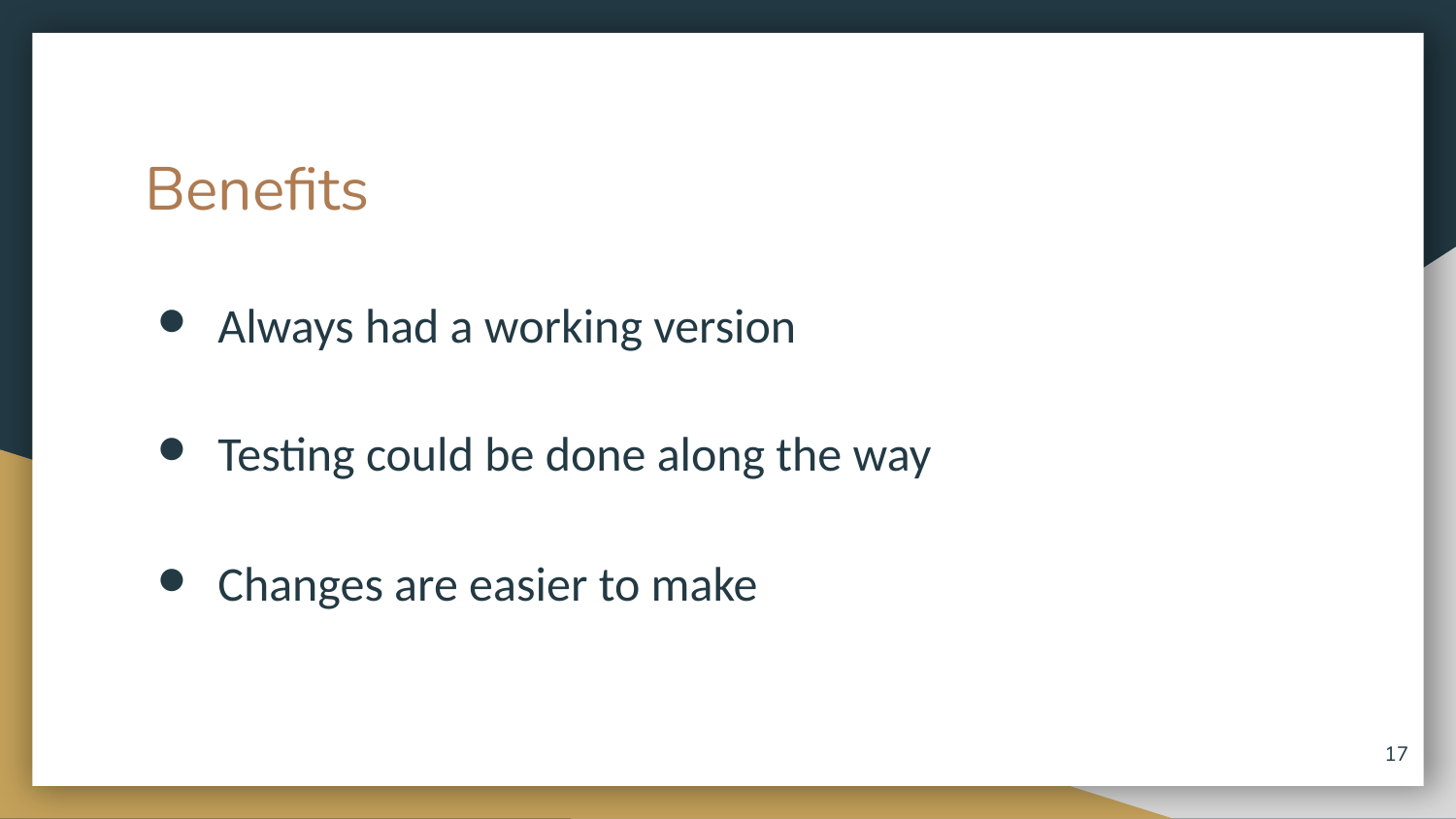

# Benefits
Always had a working version
Testing could be done along the way
Changes are easier to make
17